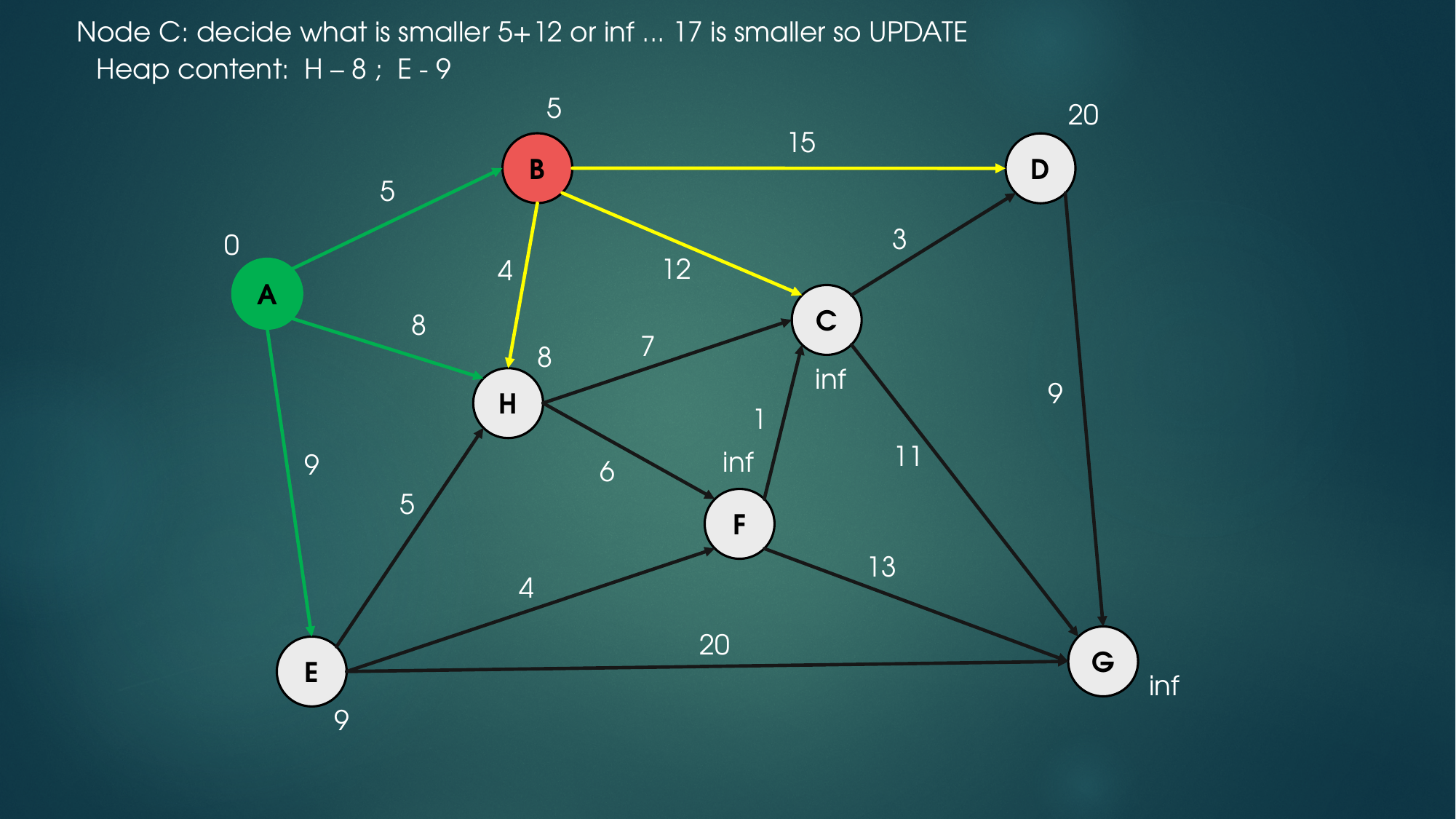

Node C: decide what is smaller 5+12 or inf ... 17 is smaller so UPDATE
Heap content:  H – 8 ;  E - 9
5
20
15
B
D
5
3
0
12
4
A
C
8
7
8
inf
H
9
1
11
inf
9
6
5
F
13
4
20
G
E
inf
9